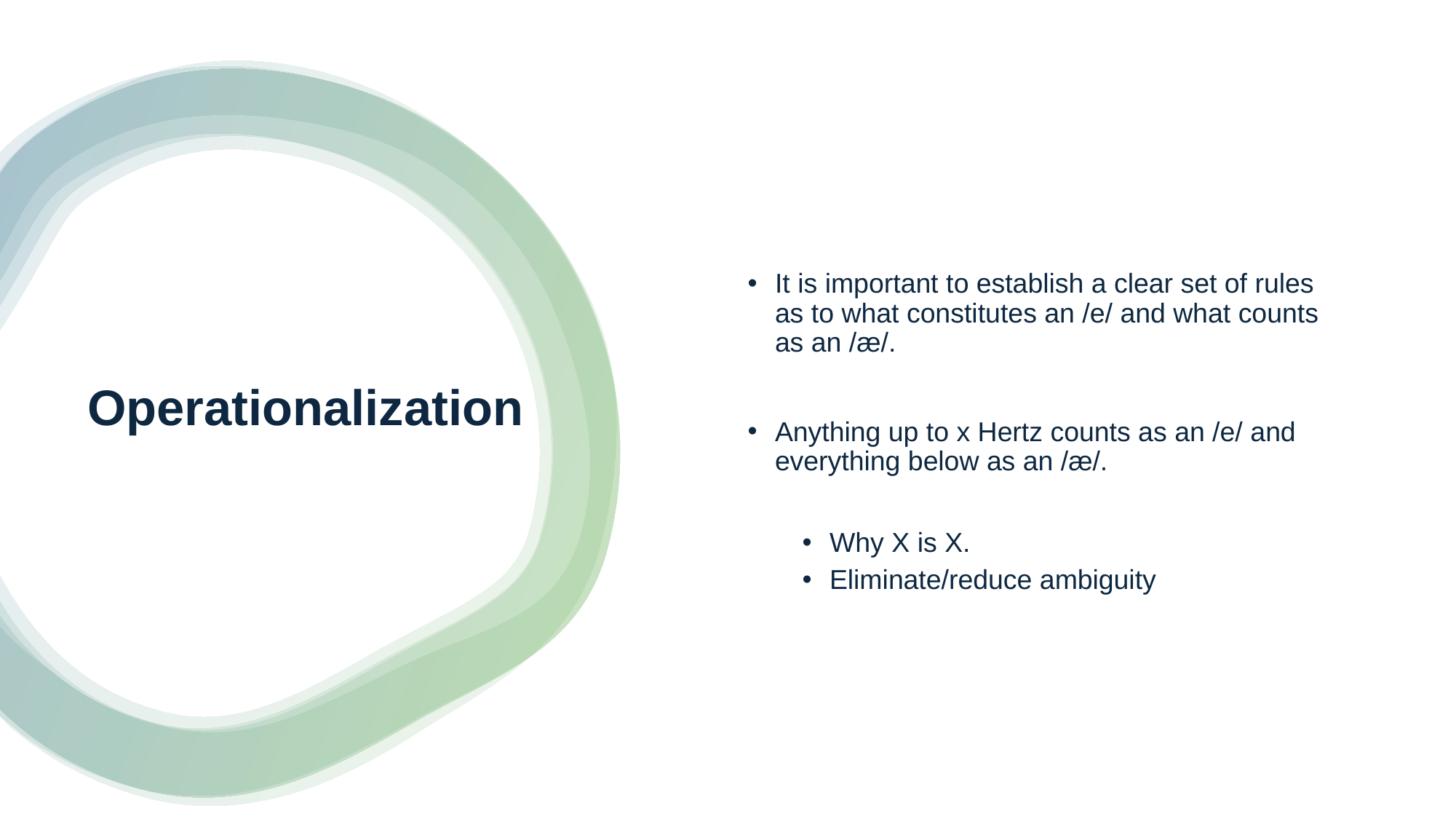

It is important to establish a clear set of rules as to what constitutes an /e/ and what counts as an /æ/.

Anything up to x Hertz counts as an /e/ and everything below as an /æ/.

Why X is X.
Eliminate/reduce ambiguity
# Operationalization